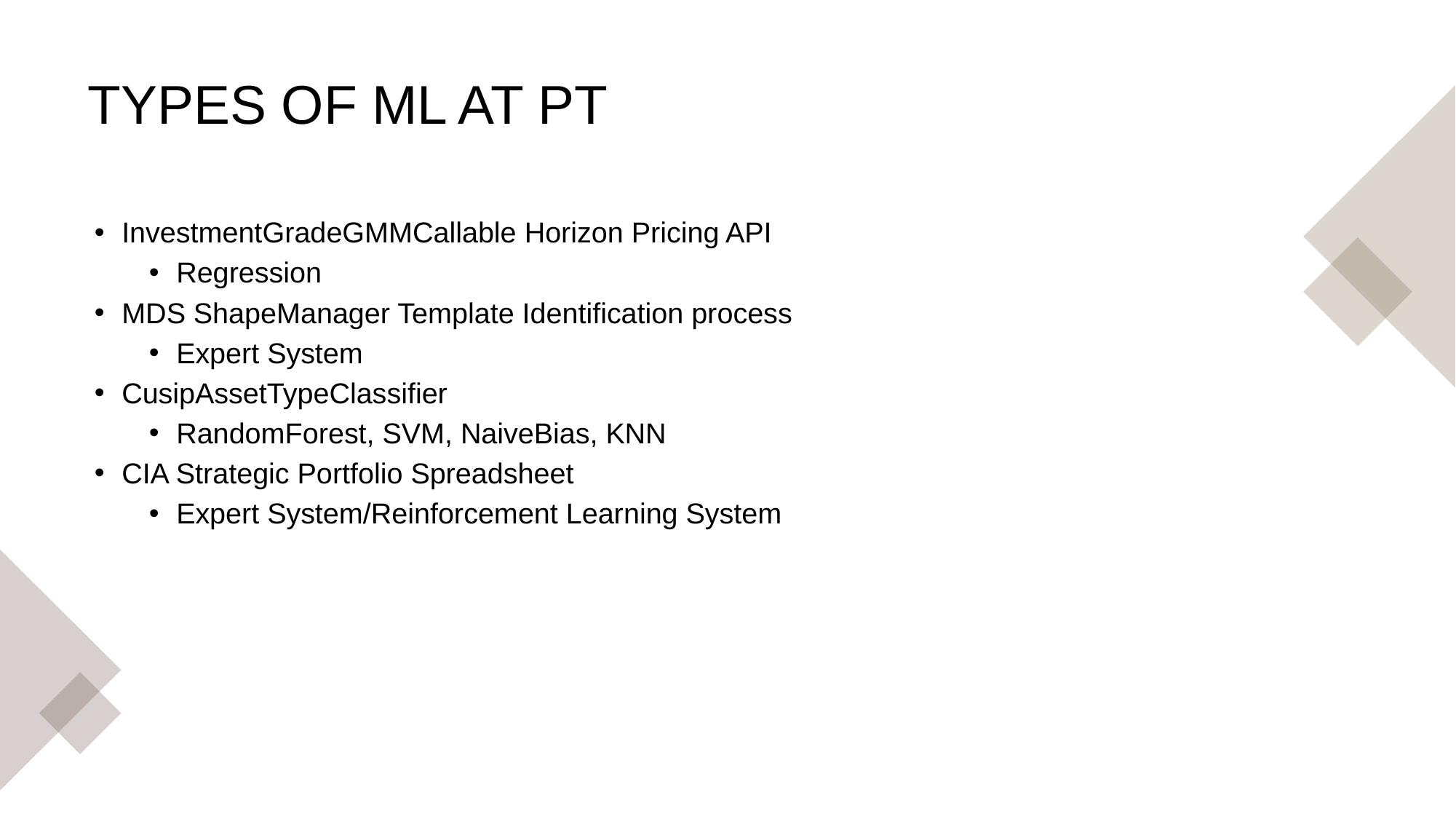

# Types of ML At PT

InvestmentGradeGMMCallable Horizon Pricing API
Regression
MDS ShapeManager Template Identification process
Expert System
CusipAssetTypeClassifier
RandomForest, SVM, NaiveBias, KNN
CIA Strategic Portfolio Spreadsheet
Expert System/Reinforcement Learning System